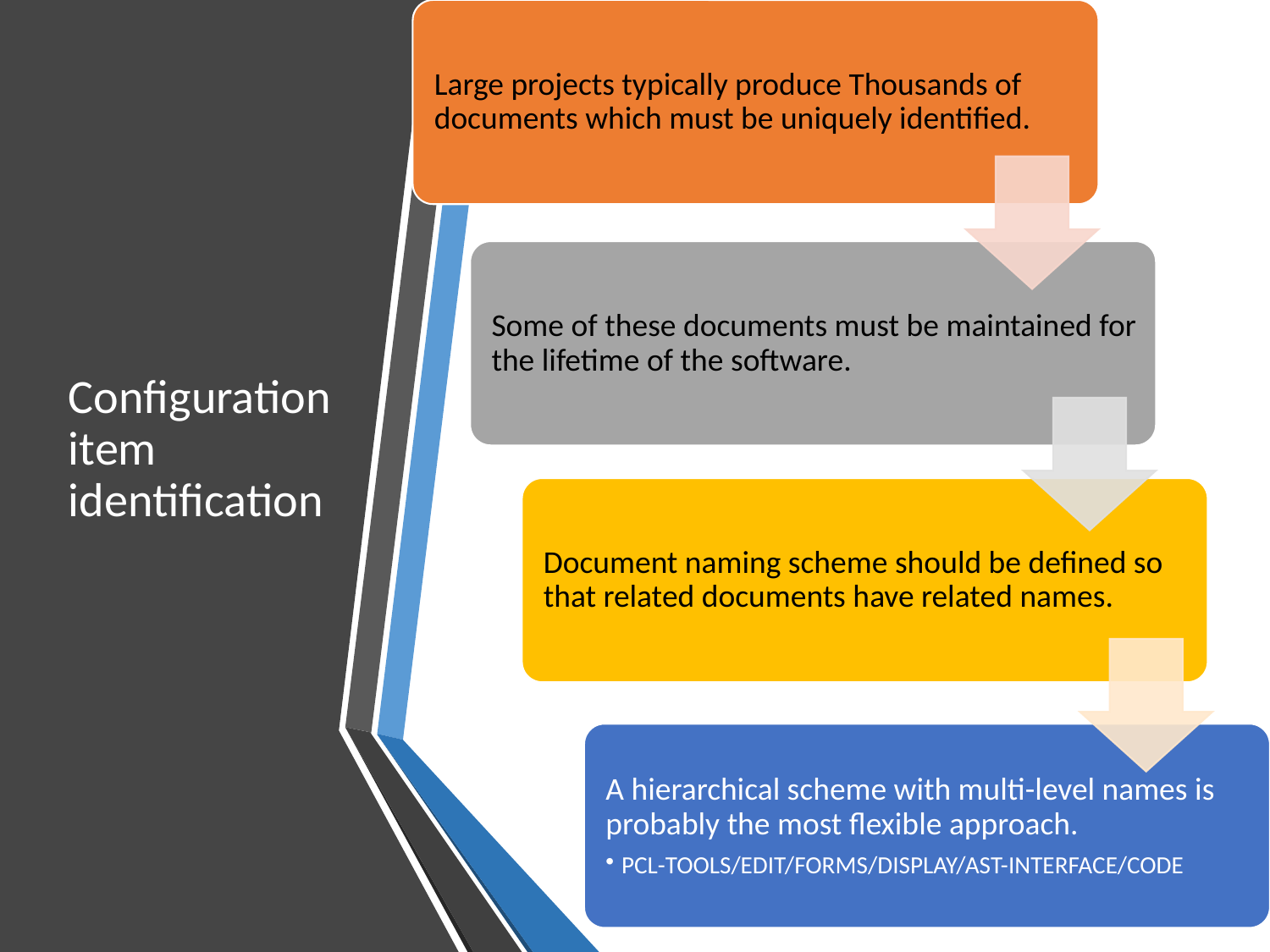

Large projects typically produce Thousands of documents which must be uniquely identified.
Some of these documents must be maintained for the lifetime of the software.
Document naming scheme should be defined so that related documents have related names.
A hierarchical scheme with multi-level names is probably the most flexible approach.
PCL-TOOLS/EDIT/FORMS/DISPLAY/AST-INTERFACE/CODE

Configuration item identification
19